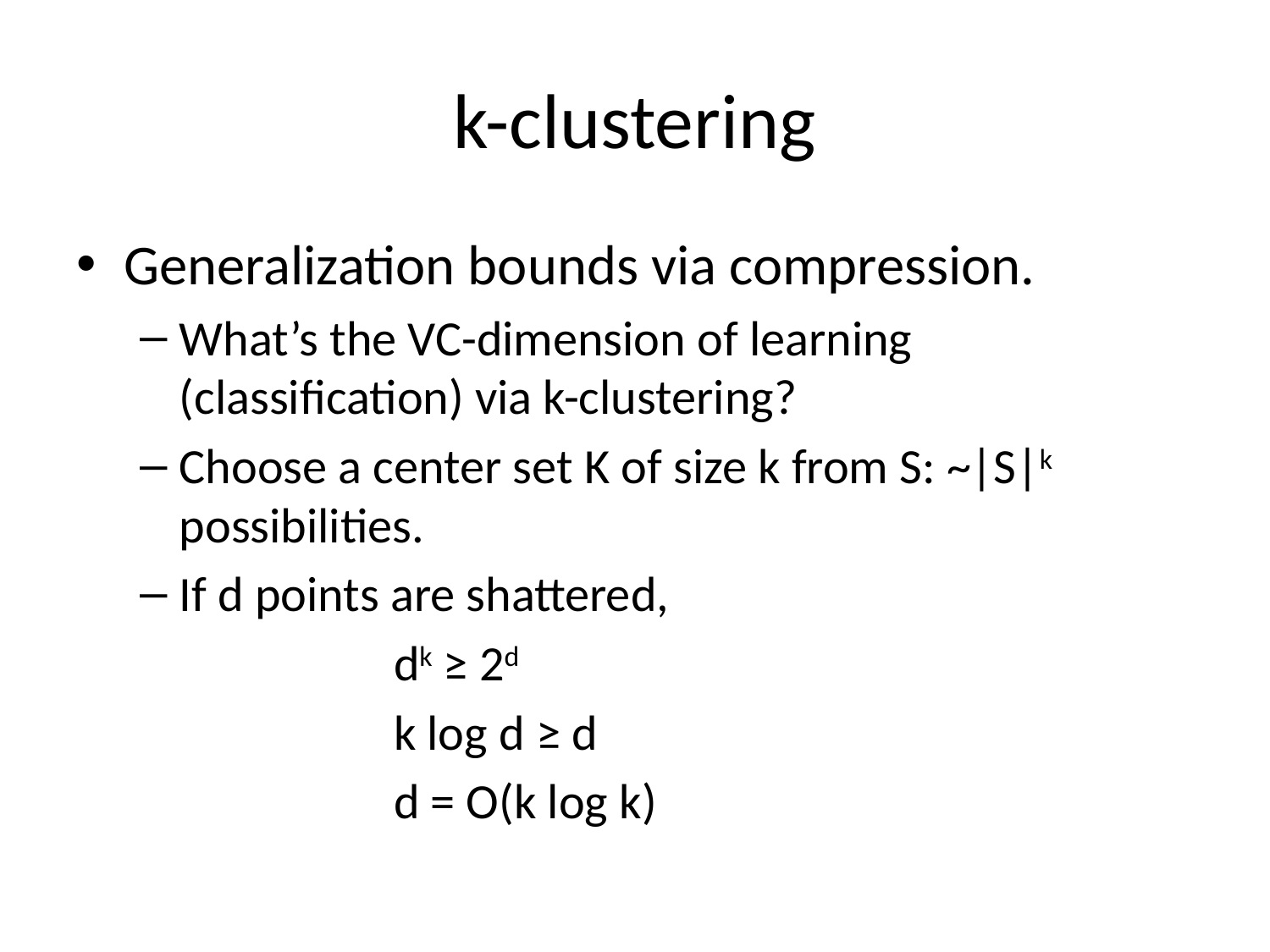

# k-clustering
Generalization bounds via compression.
What’s the VC-dimension of learning (classification) via k-clustering?
Choose a center set K of size k from S: ~|S|k possibilities.
If d points are shattered,
		dk ≥ 2d
		k log d ≥ d
		d = O(k log k)